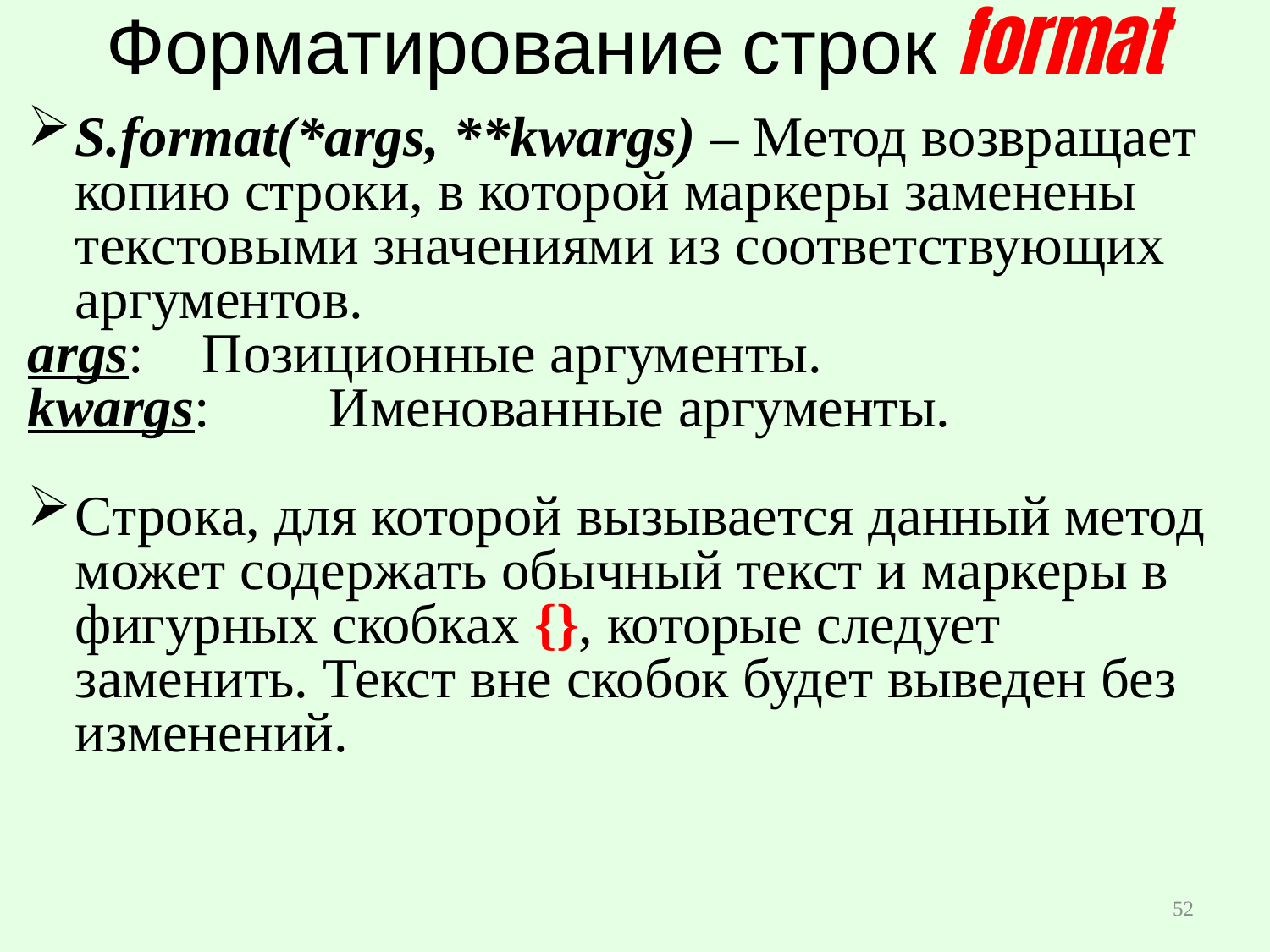

# Форматирование строк format
S.format(*args, **kwargs) – Метод возвращает копию строки, в которой маркеры заменены текстовыми значениями из соответствующих аргументов.
args: 	Позиционные аргументы.
kwargs: 	Именованные аргументы.

Строка, для которой вызывается данный метод может содержать обычный текст и маркеры в фигурных скобках {}, которые следует заменить. Текст вне скобок будет выведен без изменений.

52